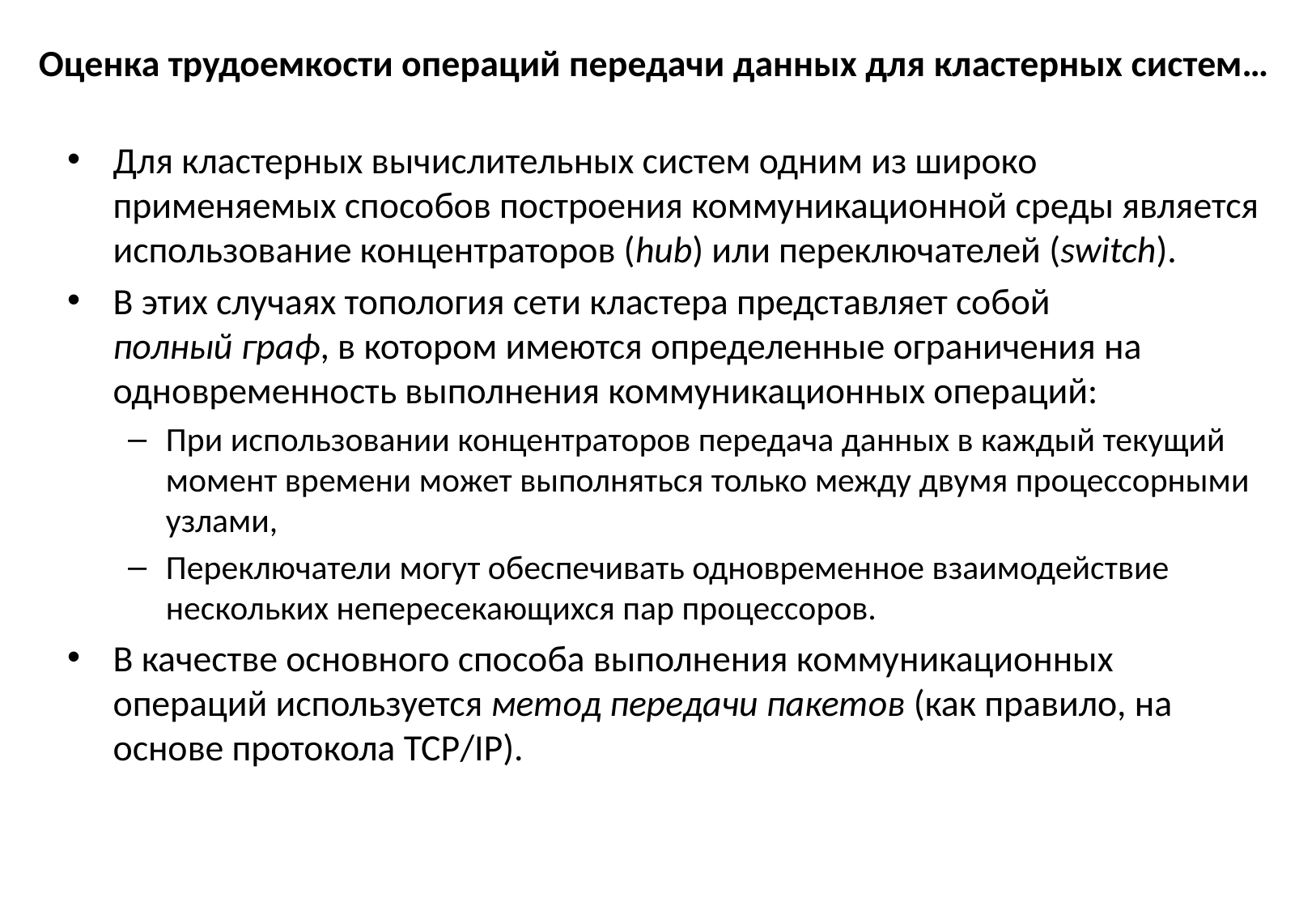

# Оценка трудоемкости операций передачи данных для кластерных систем…
Для кластерных вычислительных систем одним из широко применяемых способов построения коммуникационной среды является использование концентраторов (hub) или переключателей (switch).
В этих случаях топология сети кластера представляет собой
полный граф, в котором имеются определенные ограничения на одновременность выполнения коммуникационных операций:
При использовании концентраторов передача данных в каждый текущий момент времени может выполняться только между двумя процессорными узлами,
Переключатели могут обеспечивать одновременное взаимодействие нескольких непересекающихся пар процессоров.
В качестве основного способа выполнения коммуникационных операций используется метод передачи пакетов (как правило, на основе протокола TCP/IP).